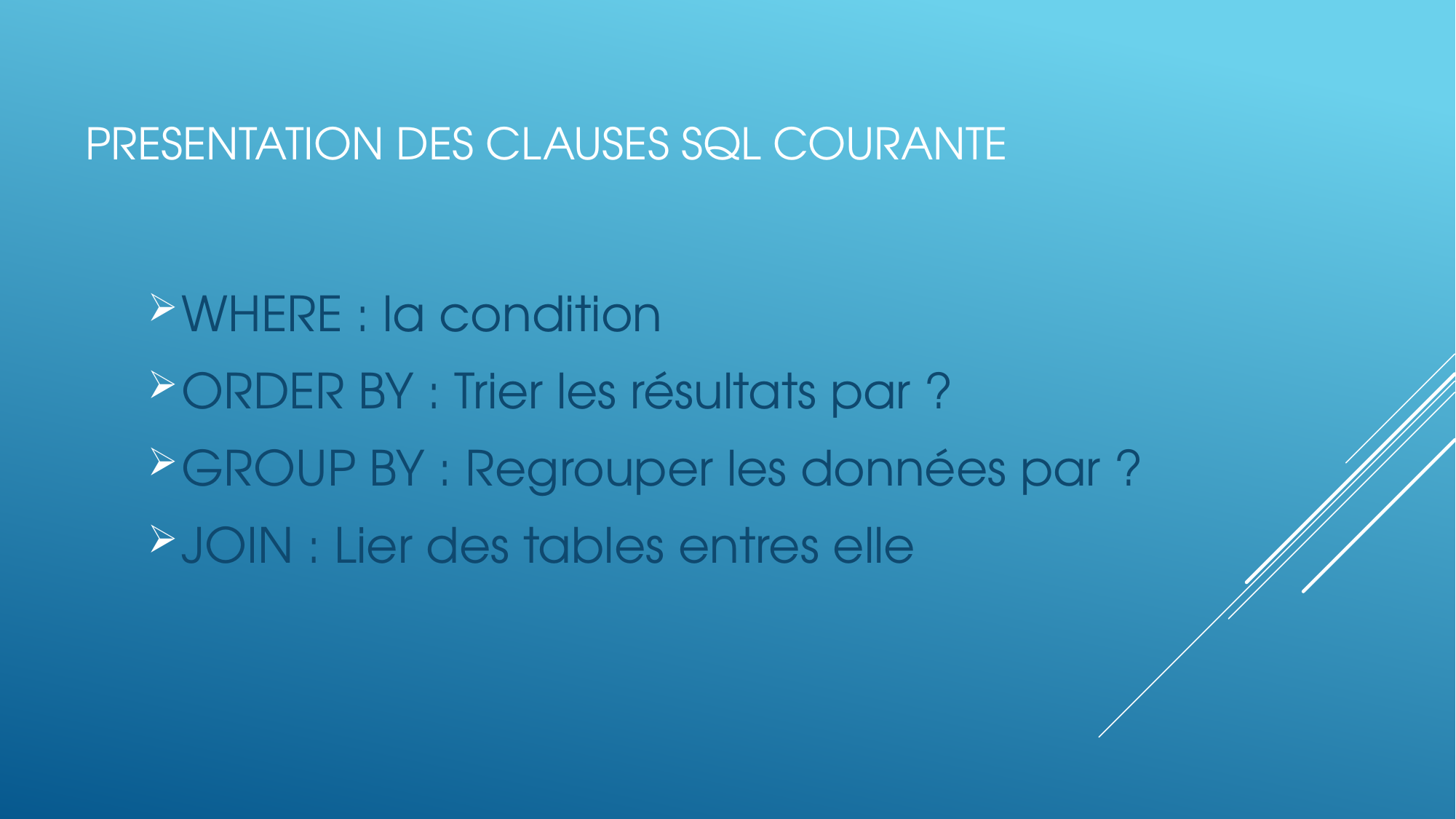

PRESENTATION DES clauses sql courante

WHERE : la condition
ORDER BY : Trier les résultats par ?
GROUP BY : Regrouper les données par ?
JOIN : Lier des tables entres elle